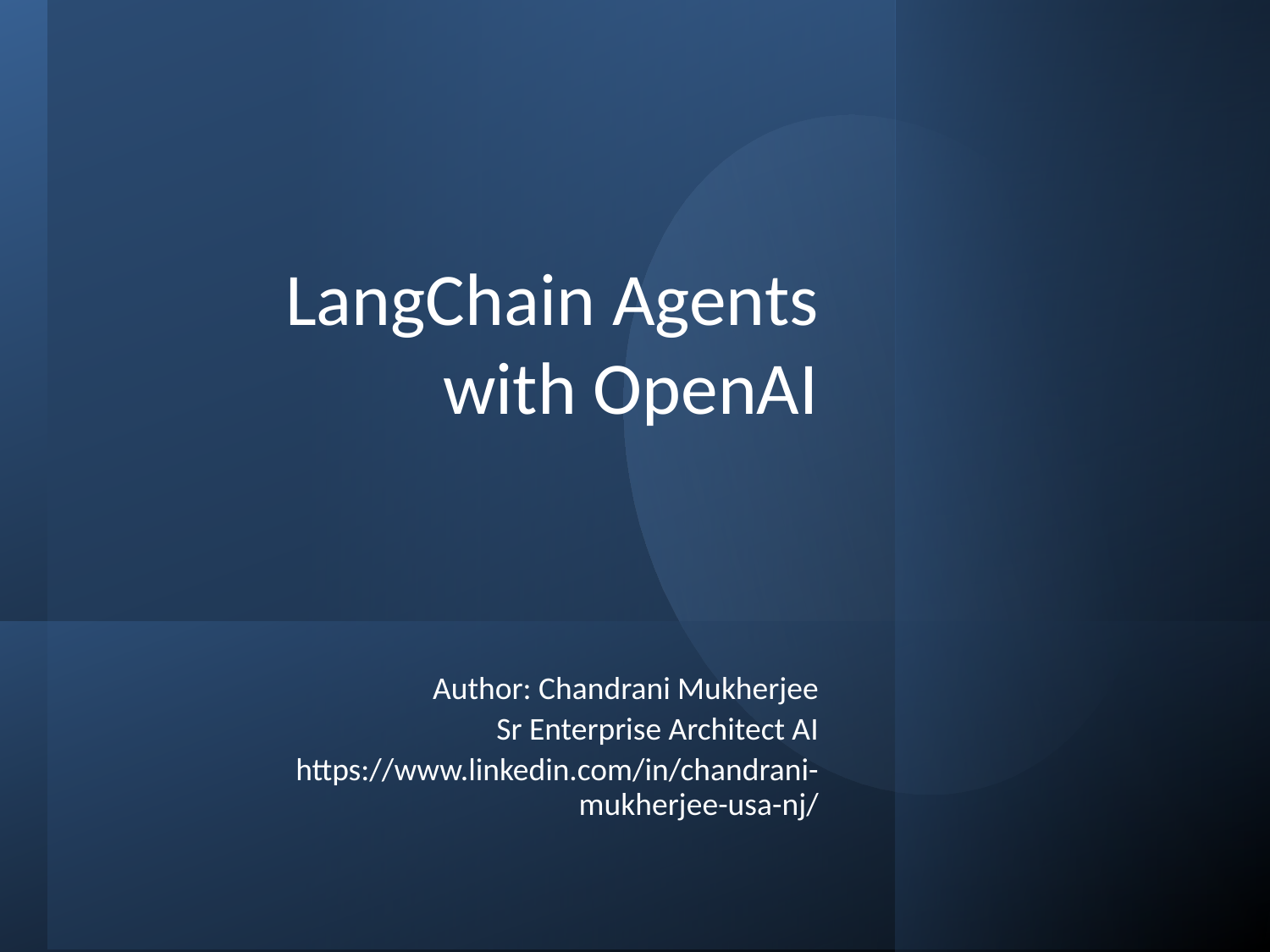

# LangChain Agents with OpenAI

Author: Chandrani Mukherjee
Sr Enterprise Architect AI
https://www.linkedin.com/in/chandrani-mukherjee-usa-nj/